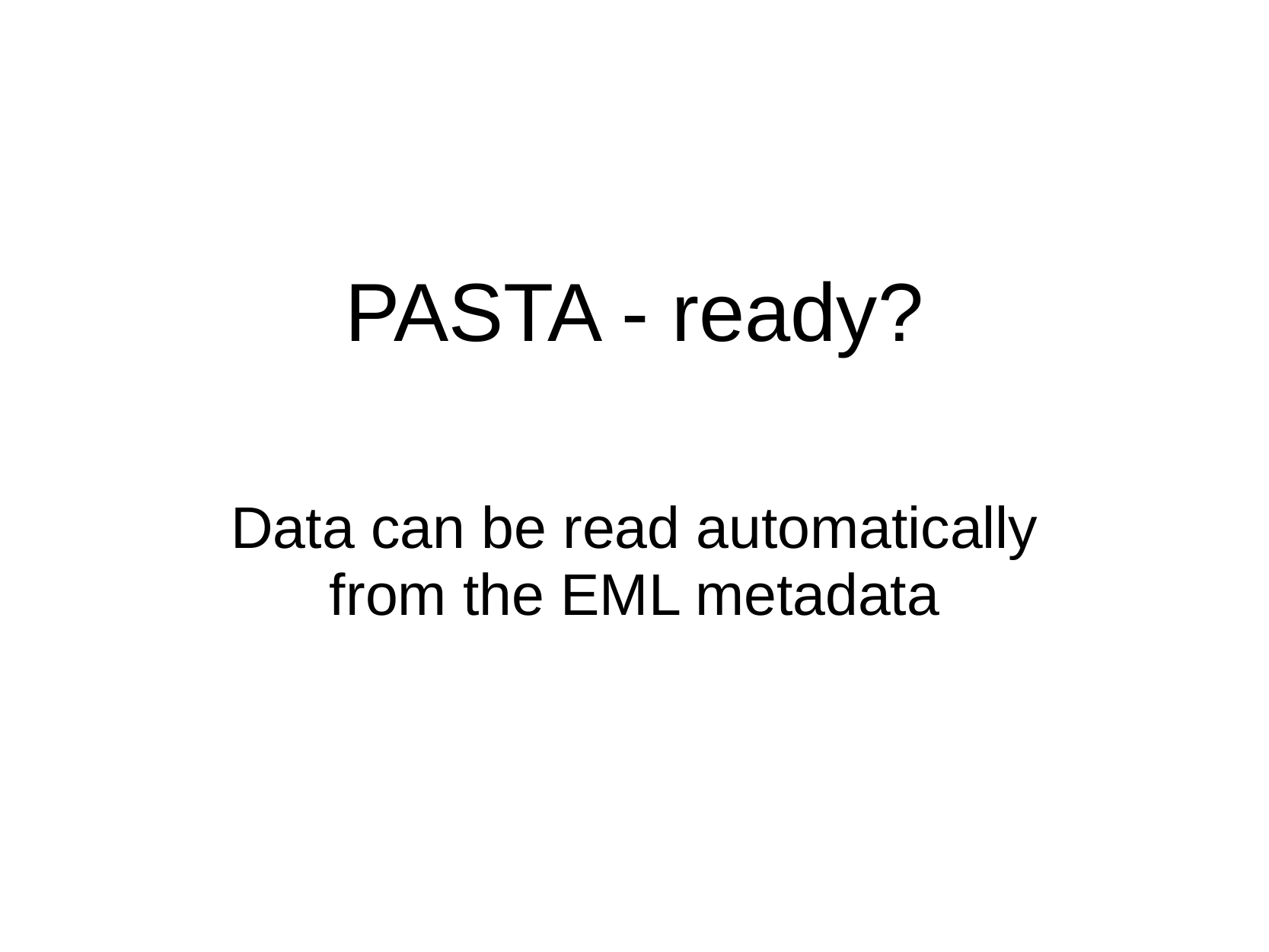

# PASTA - ready?
Data can be read automatically from the EML metadata